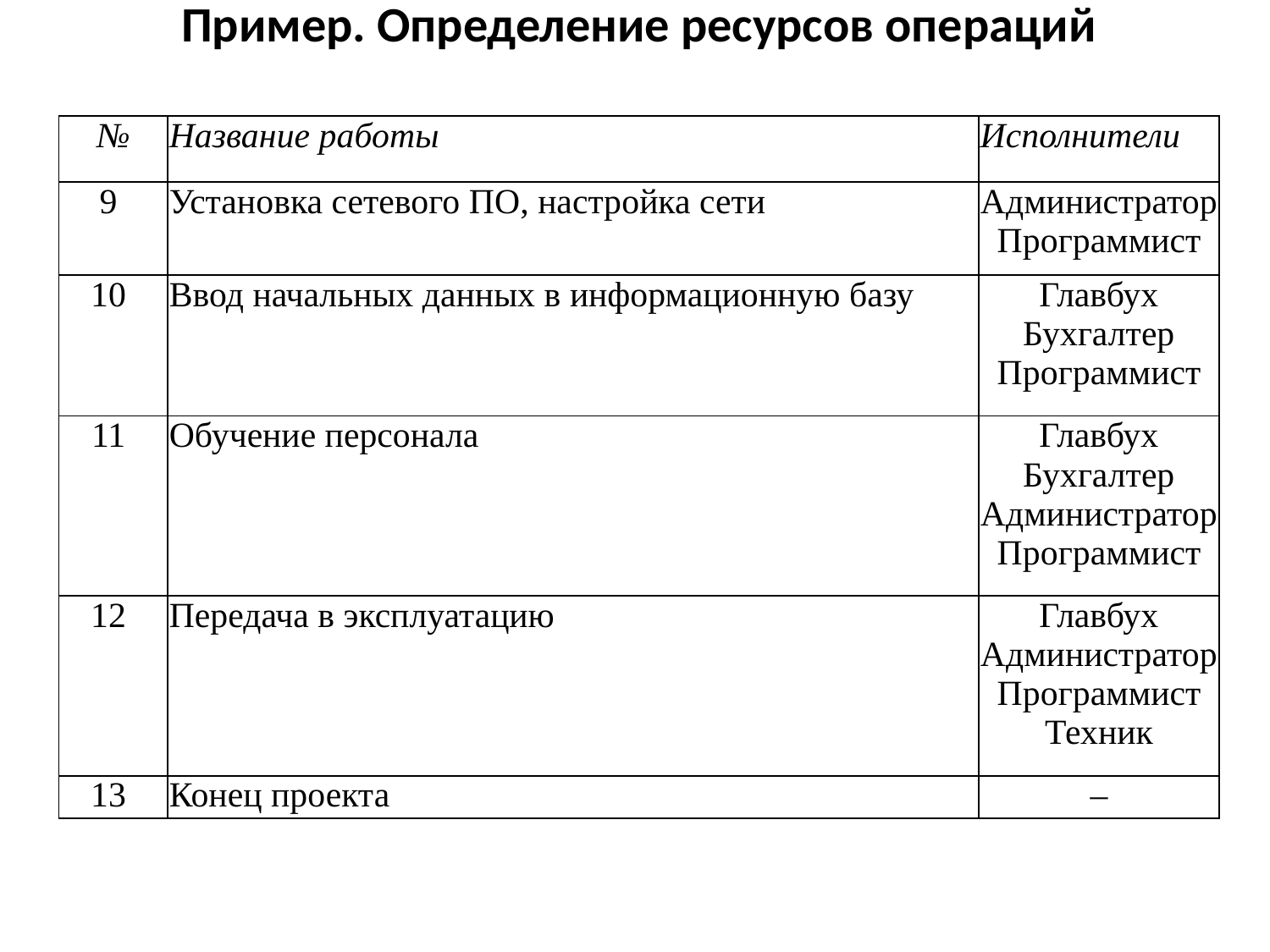

Пример. Определение ресурсов операций

| № | Название работы | Исполнители |
| --- | --- | --- |
| 9 | Установка сетевого ПО, настройка сети | Администратор Программист |
| 10 | Ввод начальных данных в информационную базу | Главбух Бухгалтер Программист |
| 11 | Обучение персонала | Главбух Бухгалтер Администратор Программист |
| 12 | Передача в эксплуатацию | Главбух Администратор Программист Техник |
| 13 | Конец проекта | – |